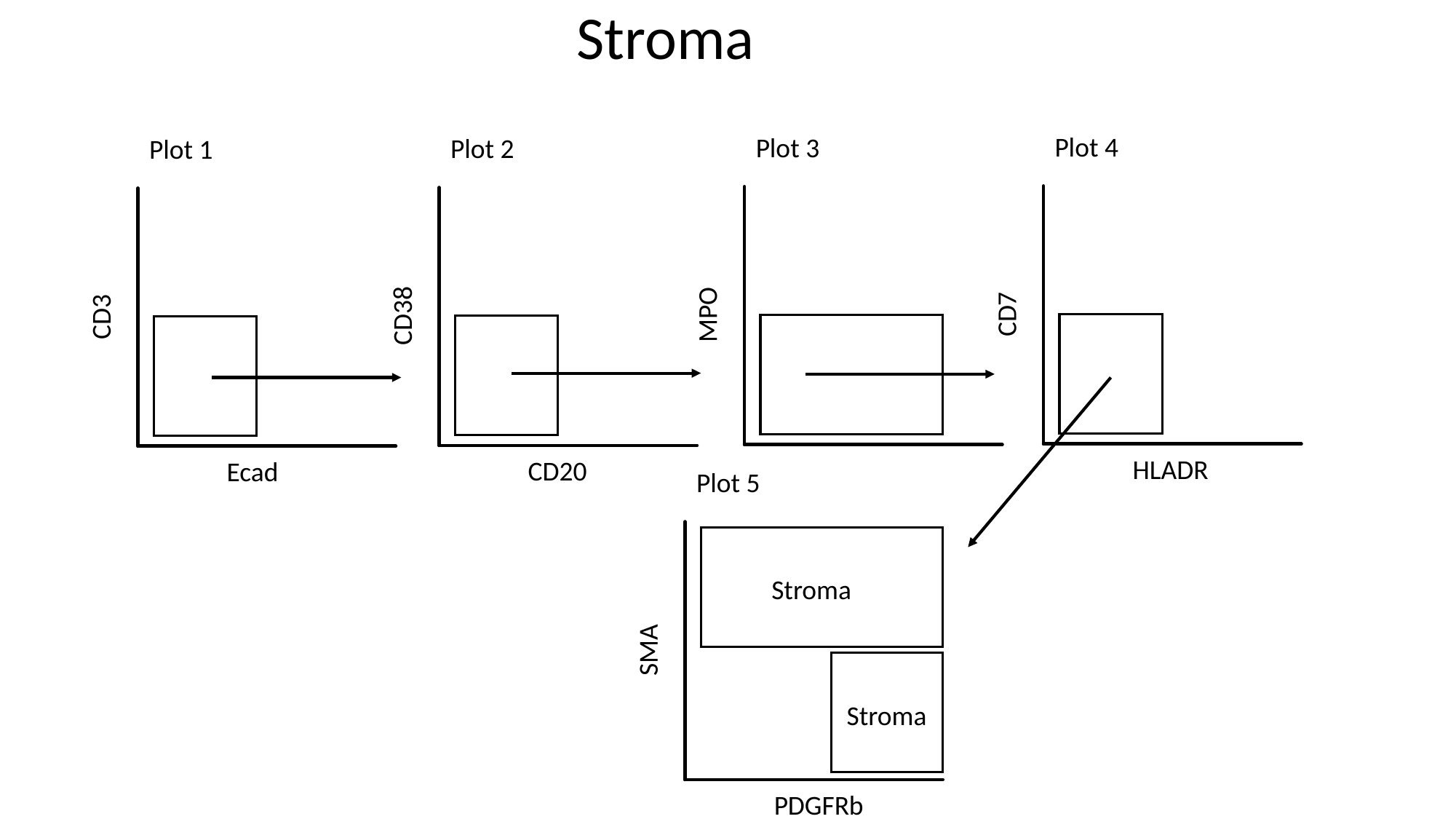

Stroma
Plot 4
Plot 3
Plot 2
Plot 1
CD7
MPO
CD38
CD3

HLADR
CD20
Ecad
Plot 5

Stroma
SMA

Stroma
PDGFRb